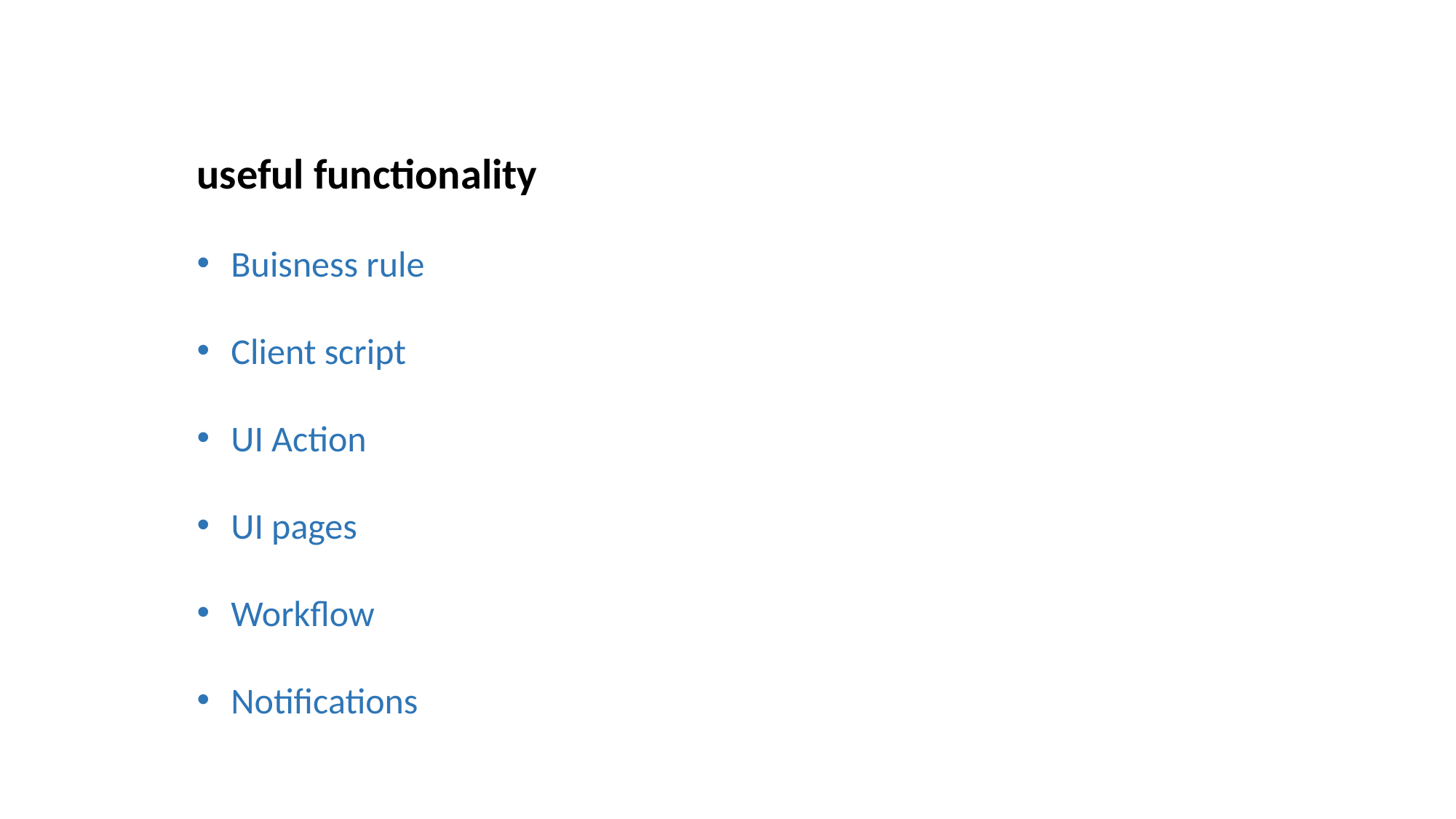

useful functionality

Buisness rule

Client script

UI Action

UI pages

Workflow

Notifications